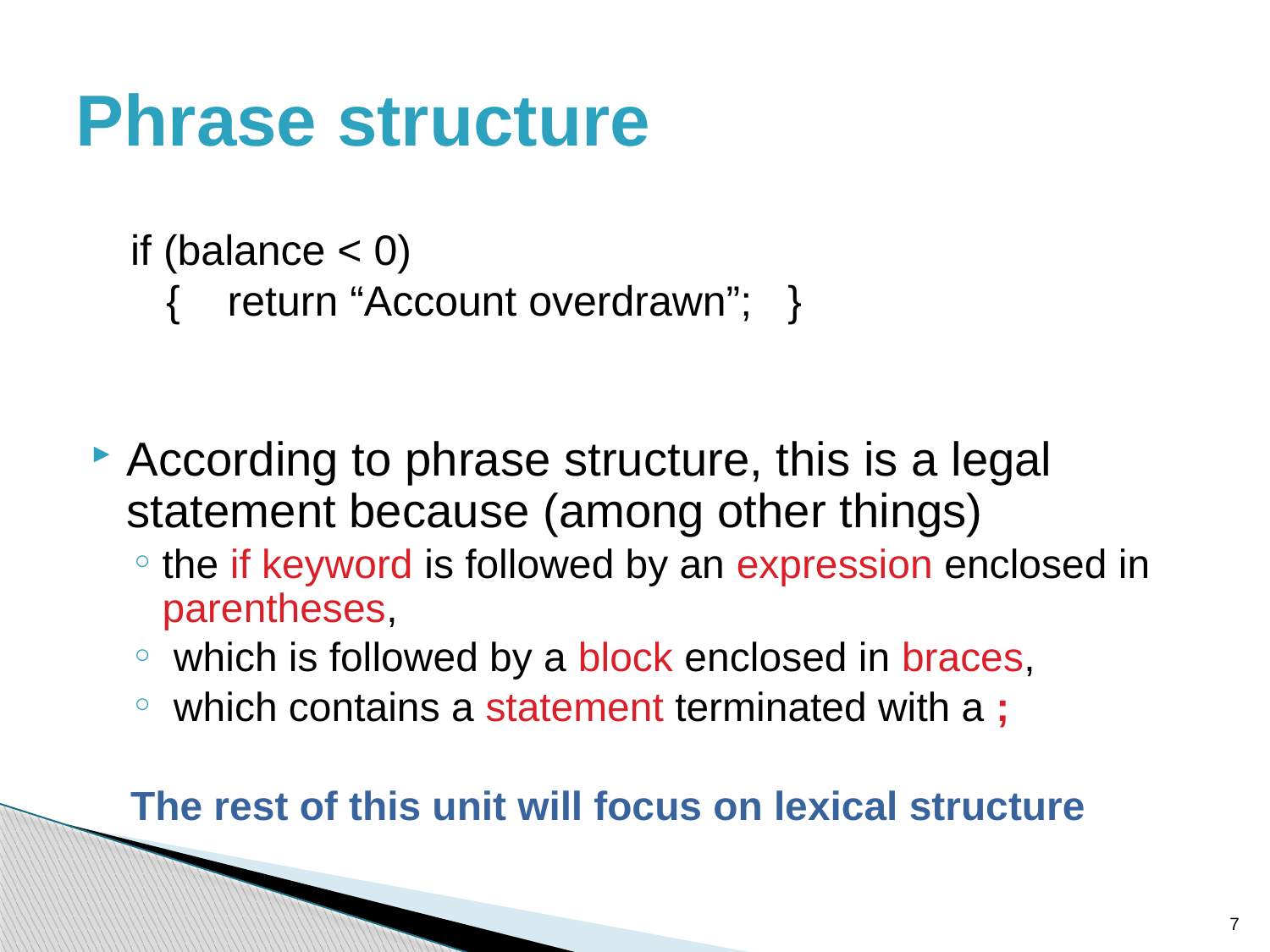

# Phrase structure
if (balance < 0)
   {    return “Account overdrawn”;   }

According to phrase structure, this is a legal statement because (among other things)
the if keyword is followed by an expression enclosed in parentheses,
 which is followed by a block enclosed in braces,
 which contains a statement terminated with a ;

The rest of this unit will focus on lexical structure
7